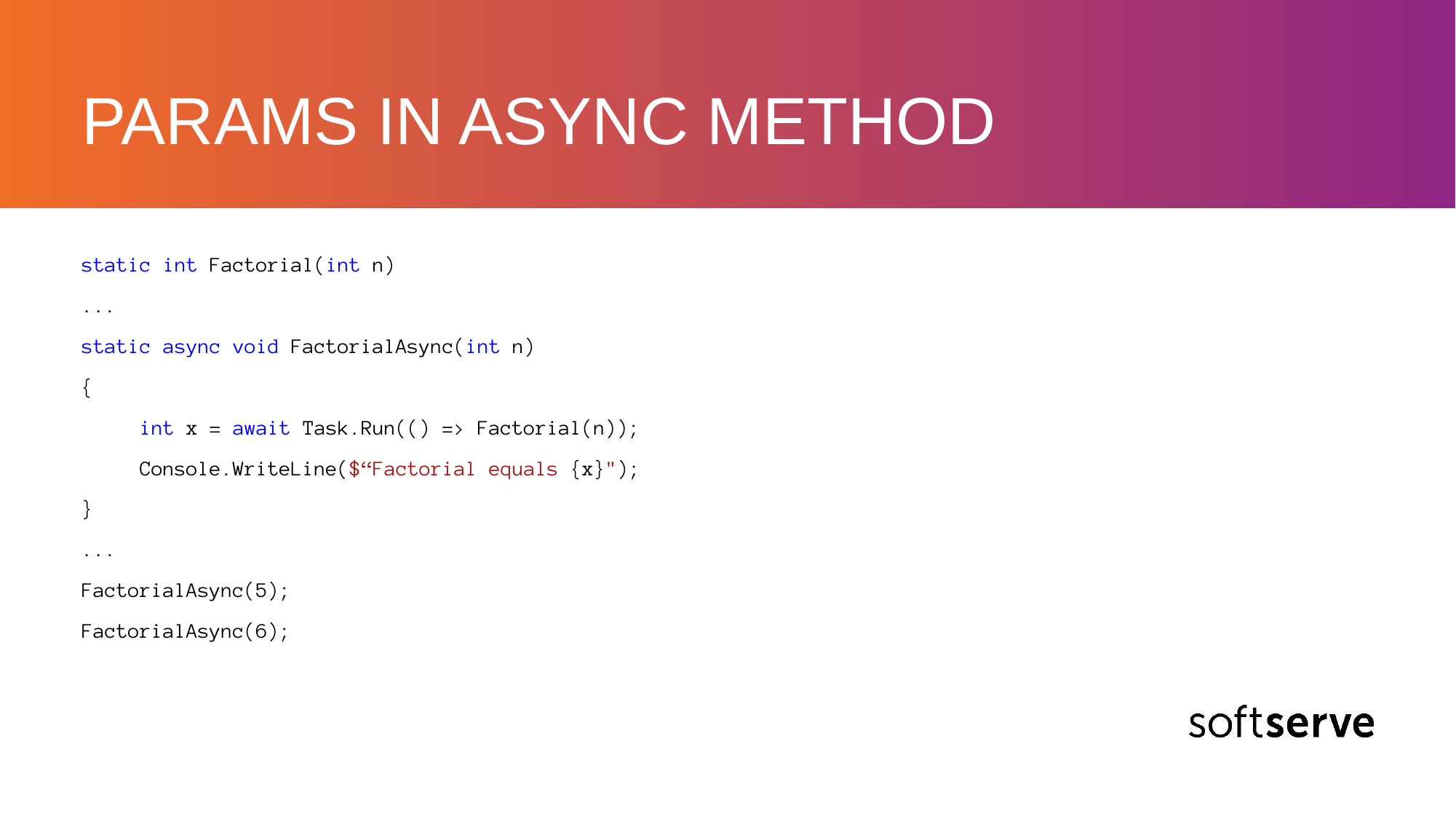

# PARAMS IN ASYNC METHOD
static int Factorial(int n)
...
static async void FactorialAsync(int n)
{
     int x = await Task.Run(() => Factorial(n));
     Console.WriteLine($“Factorial equals {x}");
}
...
FactorialAsync(5);
FactorialAsync(6);